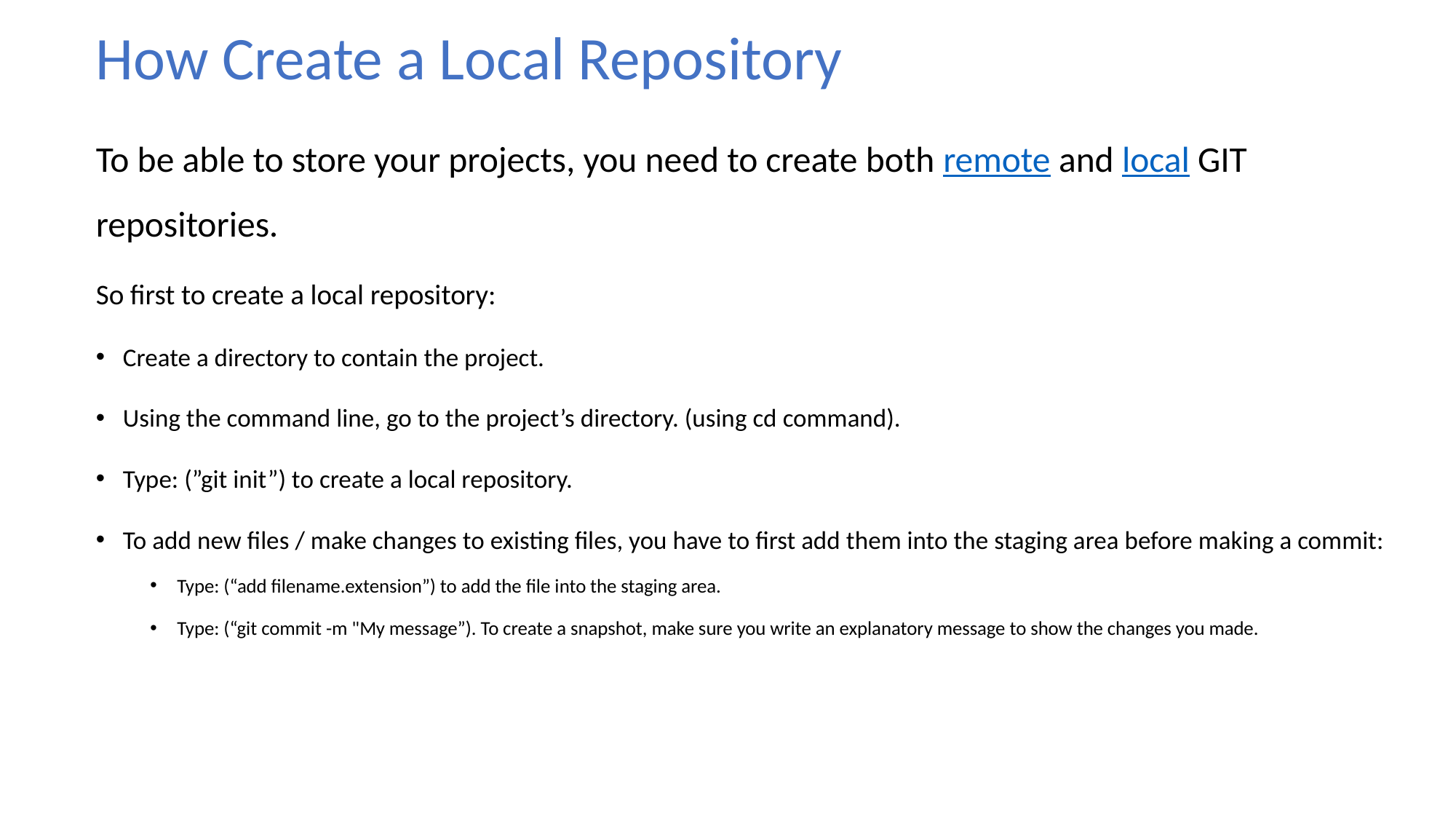

# How Create a Local Repository
To be able to store your projects, you need to create both remote and local GIT repositories.
So first to create a local repository:
Create a directory to contain the project.
Using the command line, go to the project’s directory. (using cd command).
Type: (”git init”) to create a local repository.
To add new files / make changes to existing files, you have to first add them into the staging area before making a commit:
Type: (“add filename.extension”) to add the file into the staging area.
Type: (“git commit -m "My message”). To create a snapshot, make sure you write an explanatory message to show the changes you made.